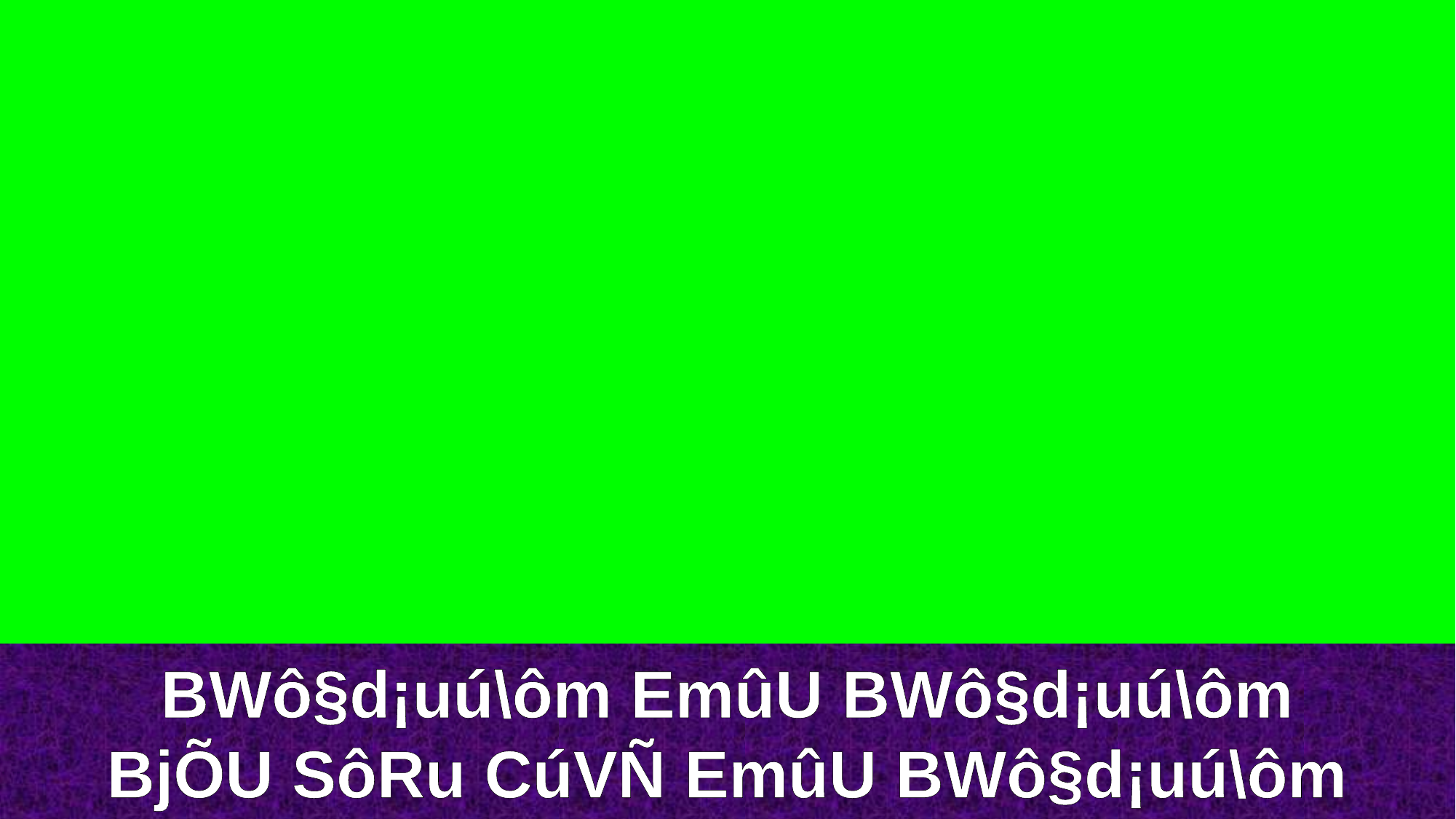

BWô§d¡uú\ôm EmûU BWô§d¡uú\ôm
BjÕU SôRu CúVÑ EmûU BWô§d¡uú\ôm